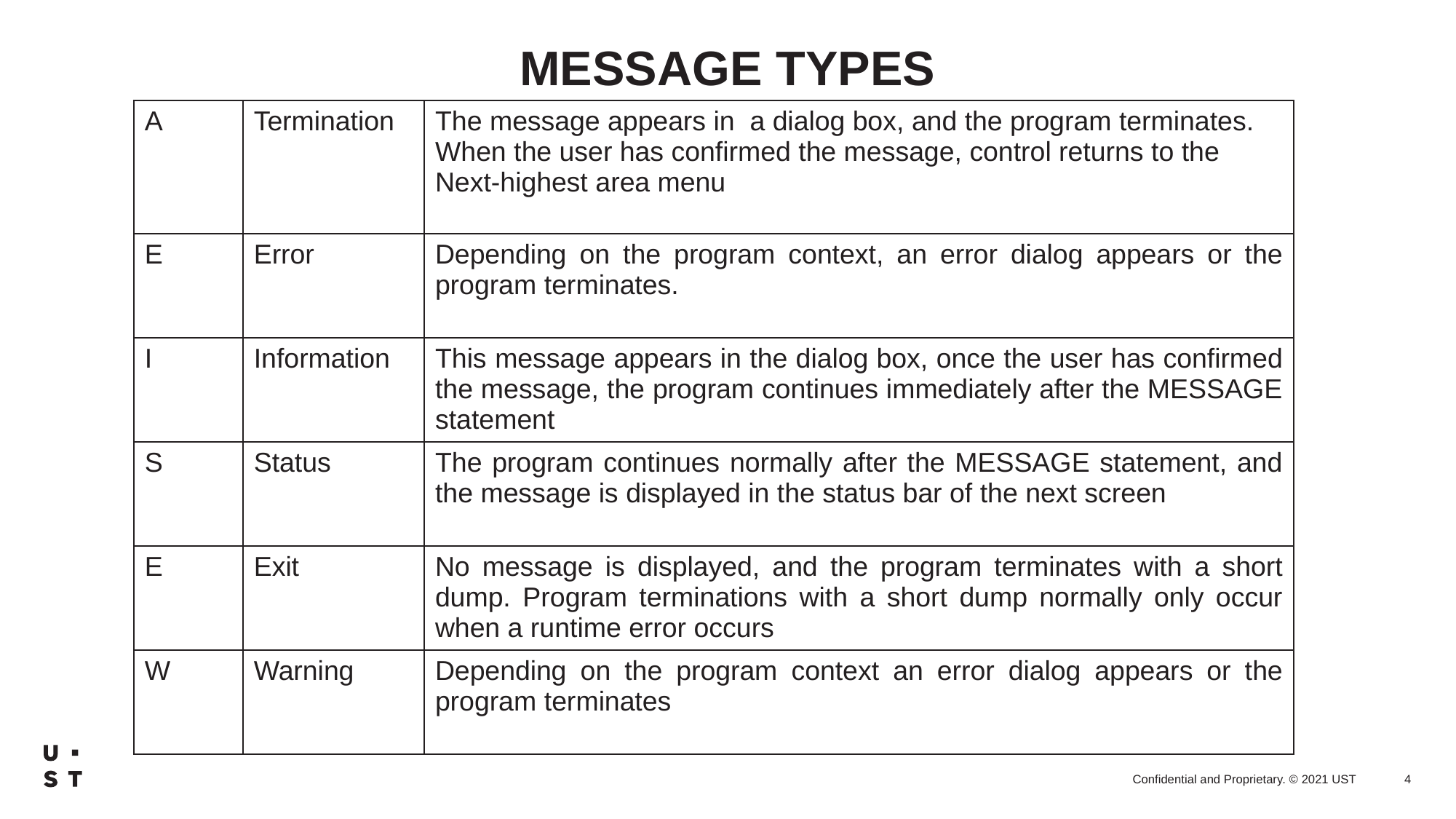

# MESSAGE TYPES
| A | Termination | The message appears in a dialog box, and the program terminates. When the user has confirmed the message, control returns to the Next-highest area menu |
| --- | --- | --- |
| E | Error | Depending on the program context, an error dialog appears or the program terminates. |
| I | Information | This message appears in the dialog box, once the user has confirmed the message, the program continues immediately after the MESSAGE statement |
| S | Status | The program continues normally after the MESSAGE statement, and the message is displayed in the status bar of the next screen |
| E | Exit | No message is displayed, and the program terminates with a short dump. Program terminations with a short dump normally only occur when a runtime error occurs |
| W | Warning | Depending on the program context an error dialog appears or the program terminates |

4